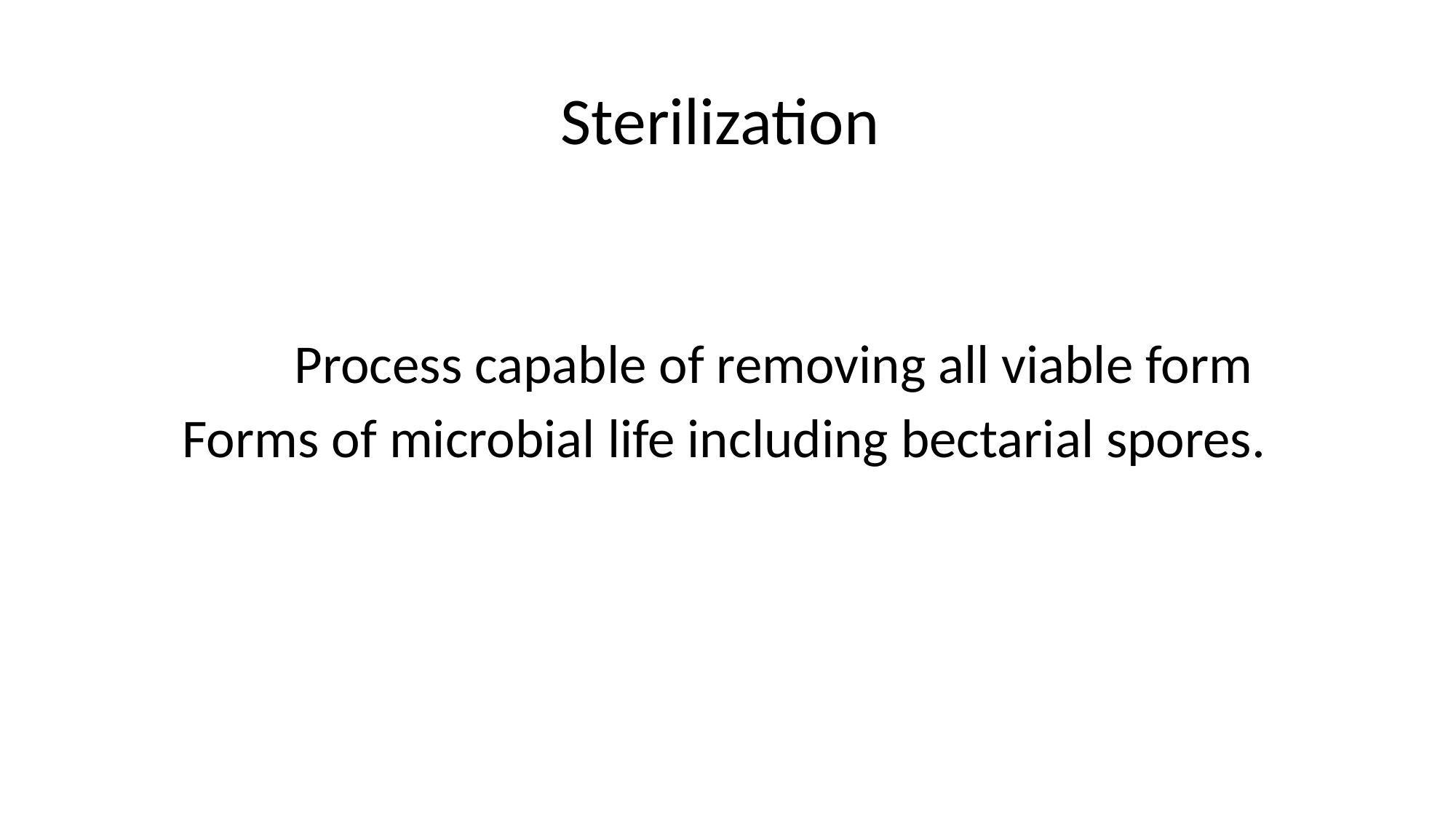

# Sterilization
         Process capable of removing all viable form
Forms of microbial life including bectarial spores.